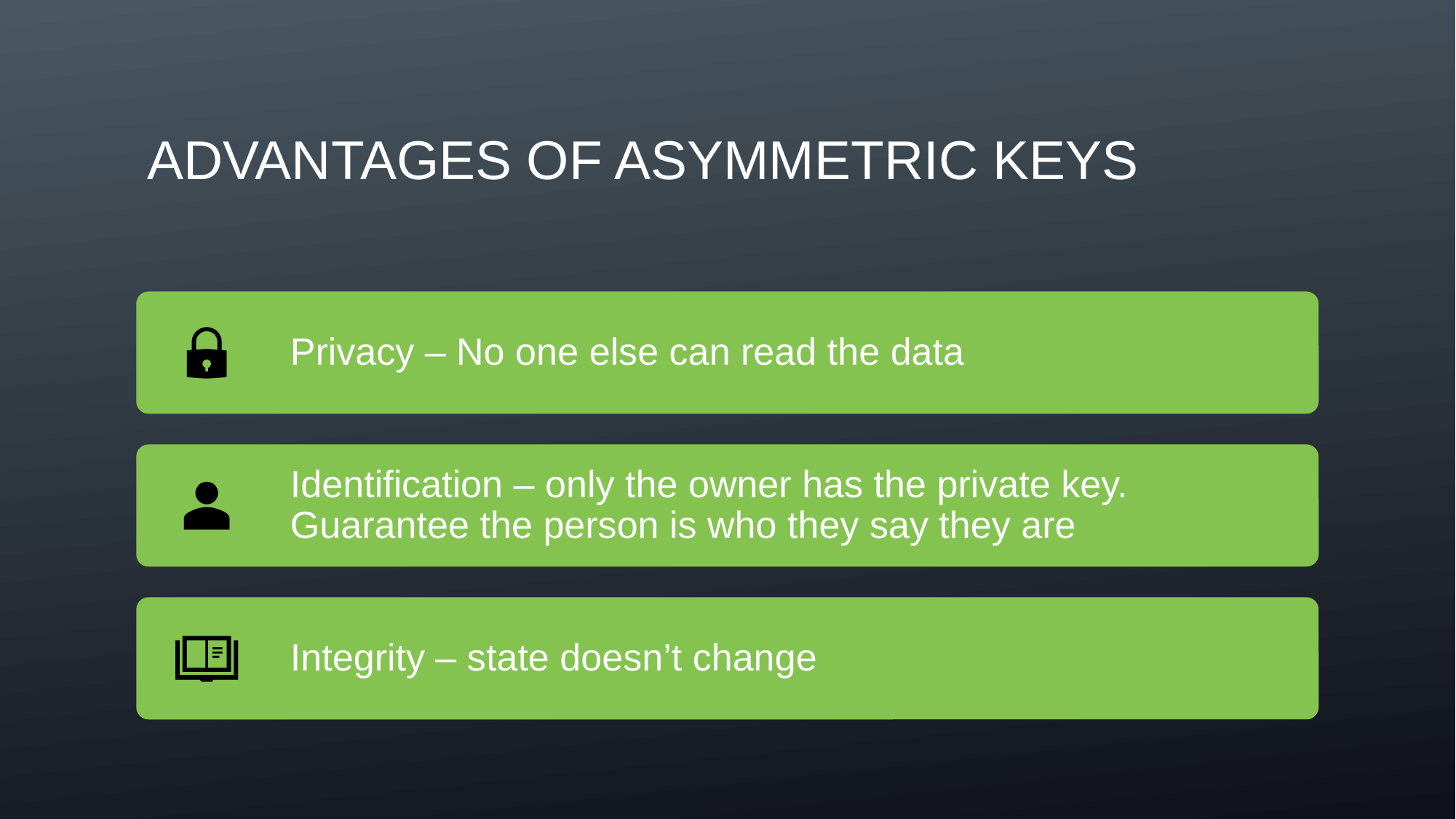

# Advantages of Asymmetric Keys
Privacy – No one else can read the data
Identification – only the owner has the private key. Guarantee the person is who they say they are
Integrity – state doesn’t change